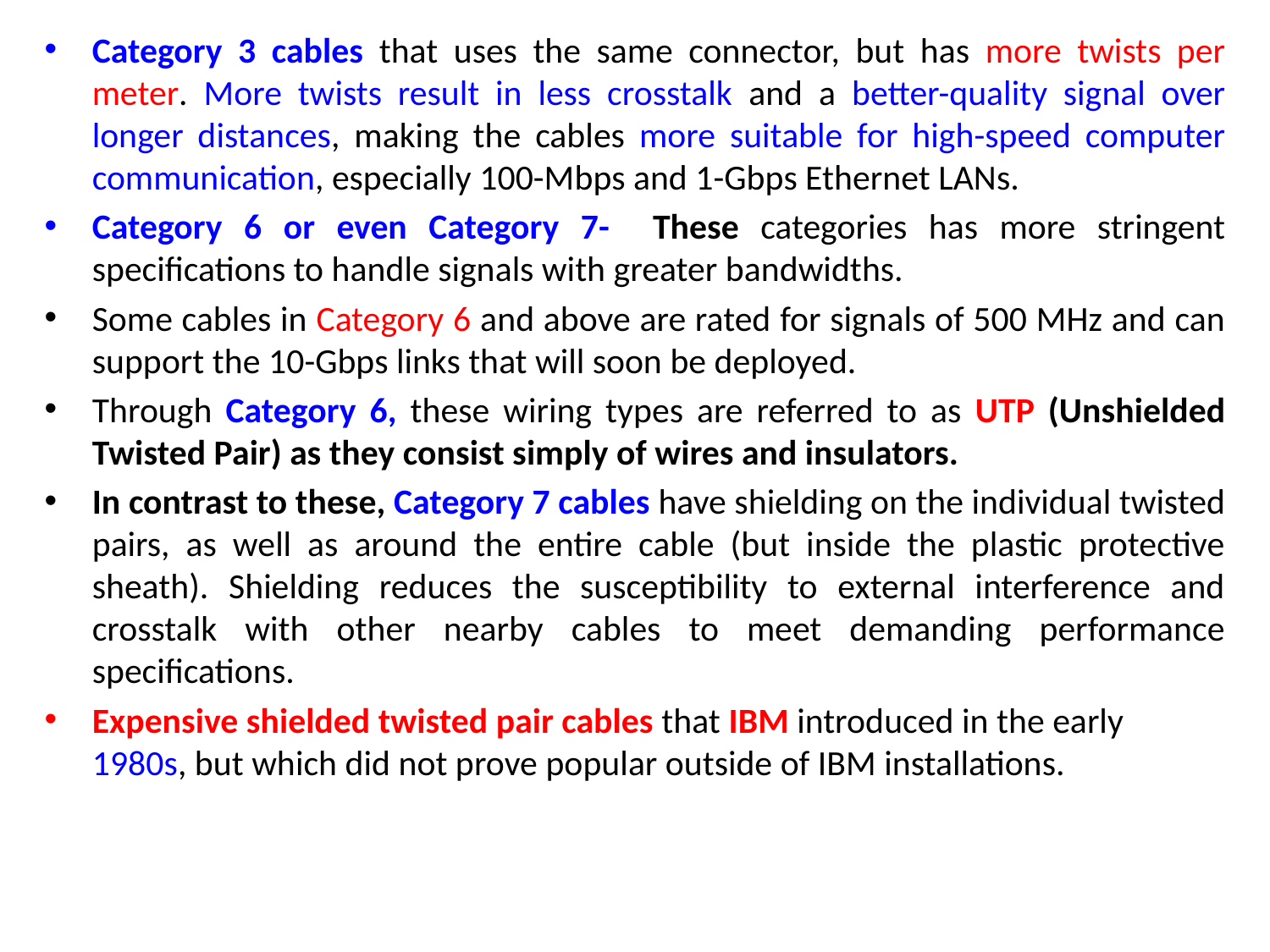

Category 3 cables that uses the same connector, but has more twists per meter. More twists result in less crosstalk and a better-quality signal over longer distances, making the cables more suitable for high-speed computer communication, especially 100-Mbps and 1-Gbps Ethernet LANs.
Category 6 or even Category 7-  These categories has more stringent specifications to handle signals with greater bandwidths.
Some cables in Category 6 and above are rated for signals of 500 MHz and can support the 10-Gbps links that will soon be deployed.
Through Category 6, these wiring types are referred to as UTP (Unshielded Twisted Pair) as they consist simply of wires and insulators.
In contrast to these, Category 7 cables have shielding on the individual twisted pairs, as well as around the entire cable (but inside the plastic protective sheath). Shielding reduces the susceptibility to external interference and crosstalk with other nearby cables to meet demanding performance specifications.
Expensive shielded twisted pair cables that IBM introduced in the early 1980s, but which did not prove popular outside of IBM installations.